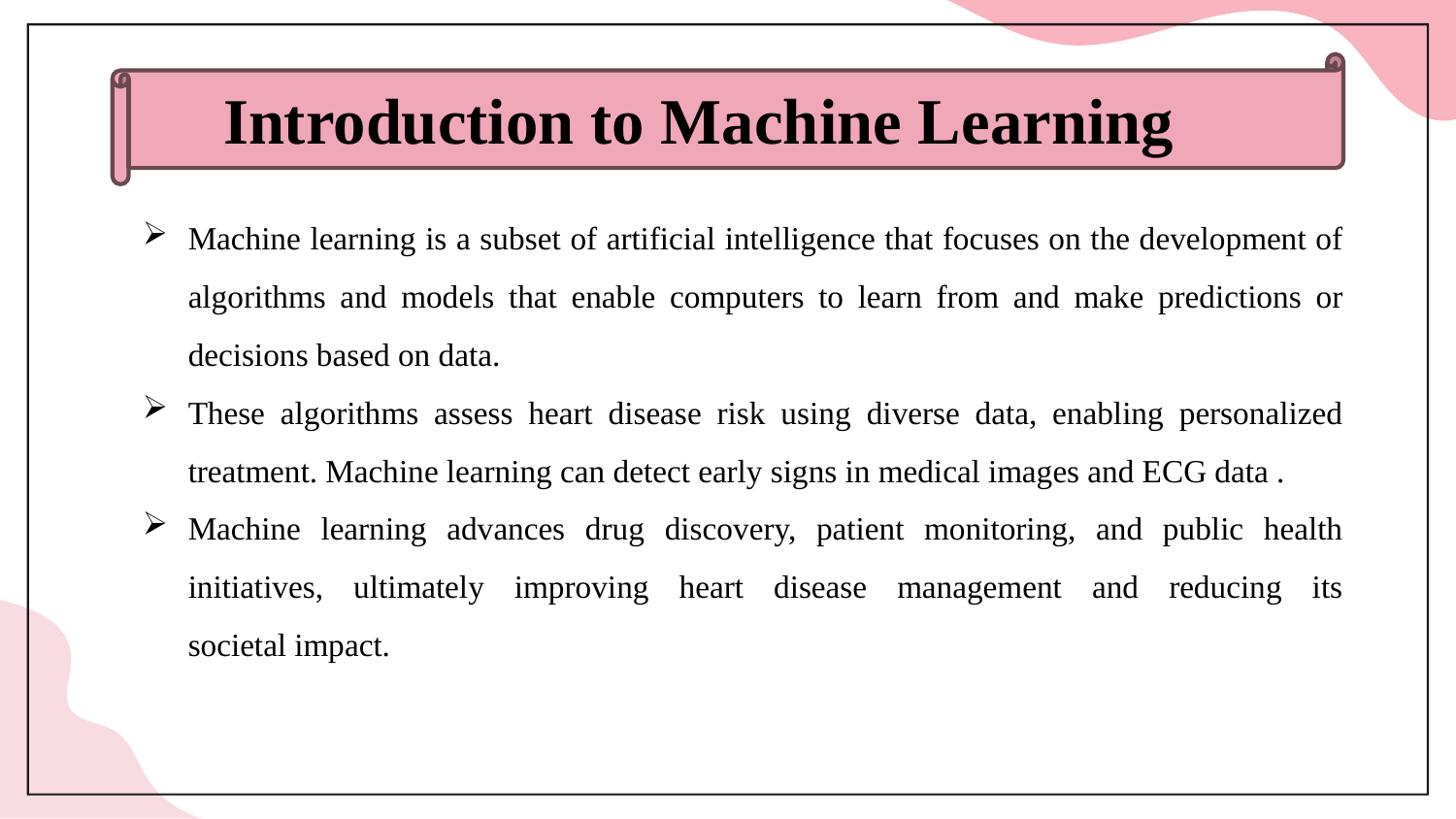

Introduction to Machine Learning
Machine learning is a subset of artificial intelligence that focuses on the development of algorithms and models that enable computers to learn from and make predictions or decisions based on data.
These algorithms assess heart disease risk using diverse data, enabling personalized treatment. Machine learning can detect early signs in medical images and ECG data .
Machine learning advances drug discovery, patient monitoring, and public health initiatives, ultimately improving heart disease management and reducing its societal impact.